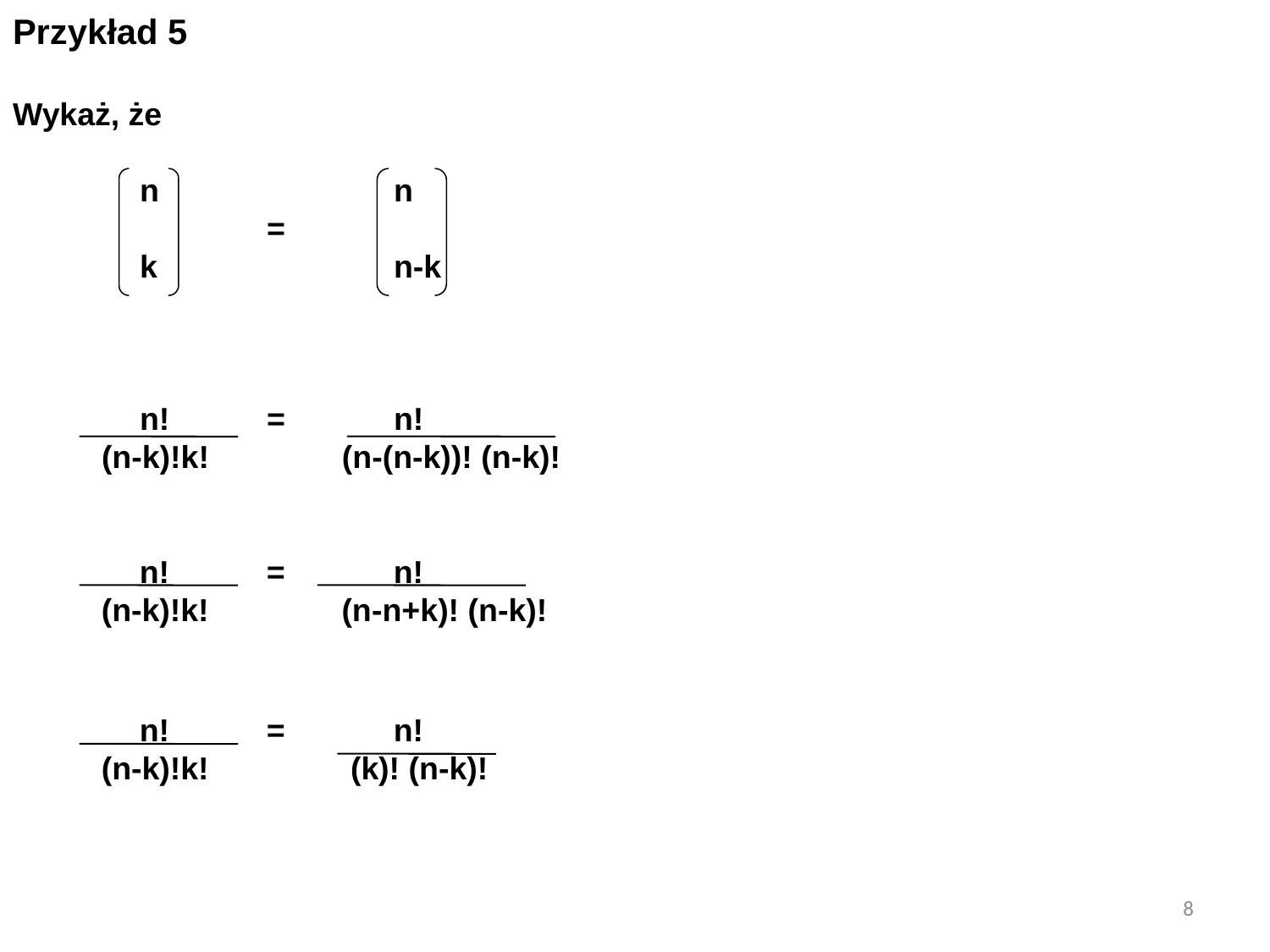

Przykład 5

Wykaż, że

	n		n
		=
	k		n-k

	n!	=	n!
          (n-k)!k!               (n-(n-k))! (n-k)!

	n!	=	n!
          (n-k)!k!               (n-n+k)! (n-k)!

	n!	=	n!
          (n-k)!k!                (k)! (n-k)!

8